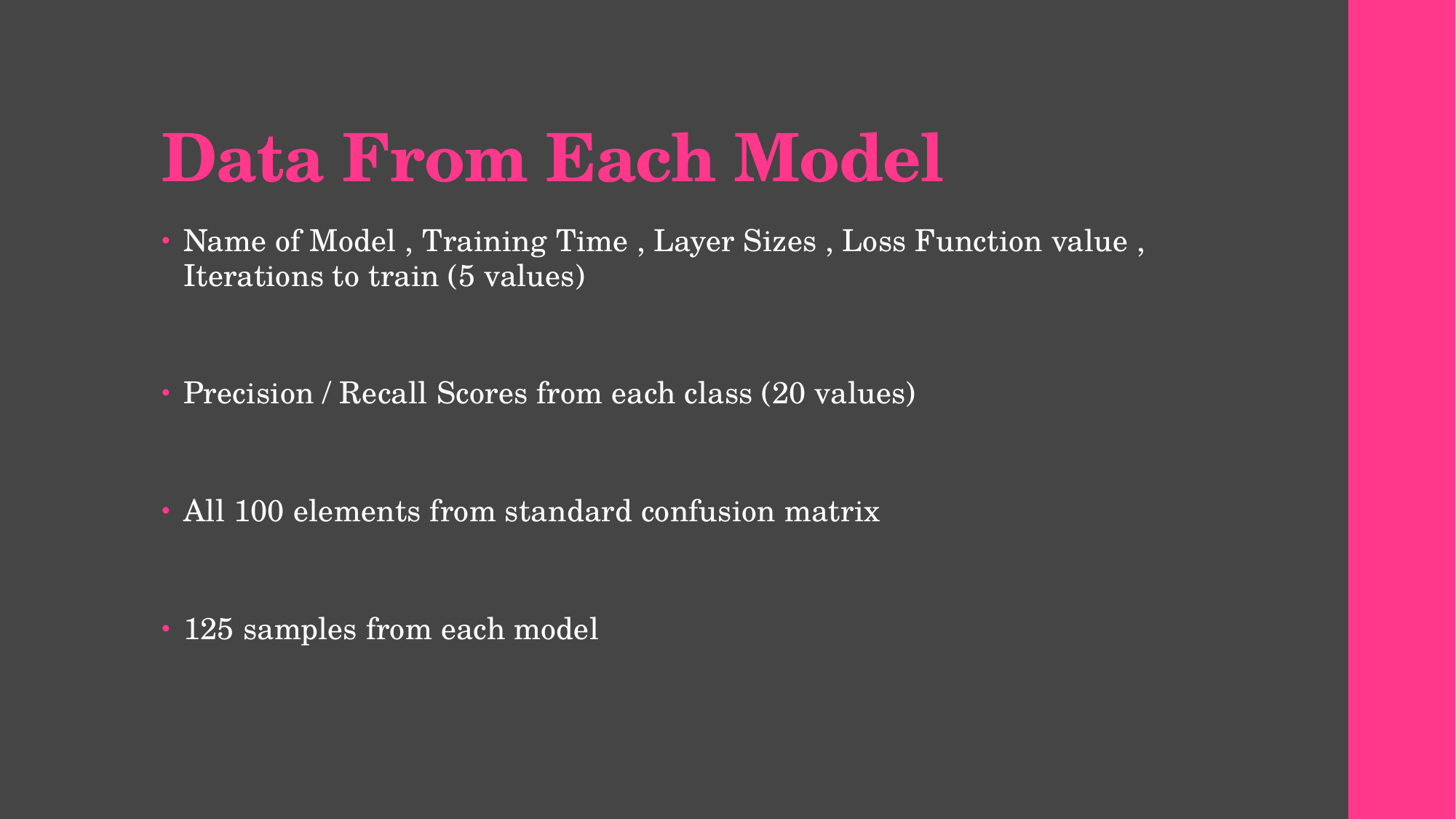

# Data From Each Model
Name of Model , Training Time , Layer Sizes , Loss Function value , Iterations to train (5 values)

Precision / Recall Scores from each class (20 values)

All 100 elements from standard confusion matrix

125 samples from each model